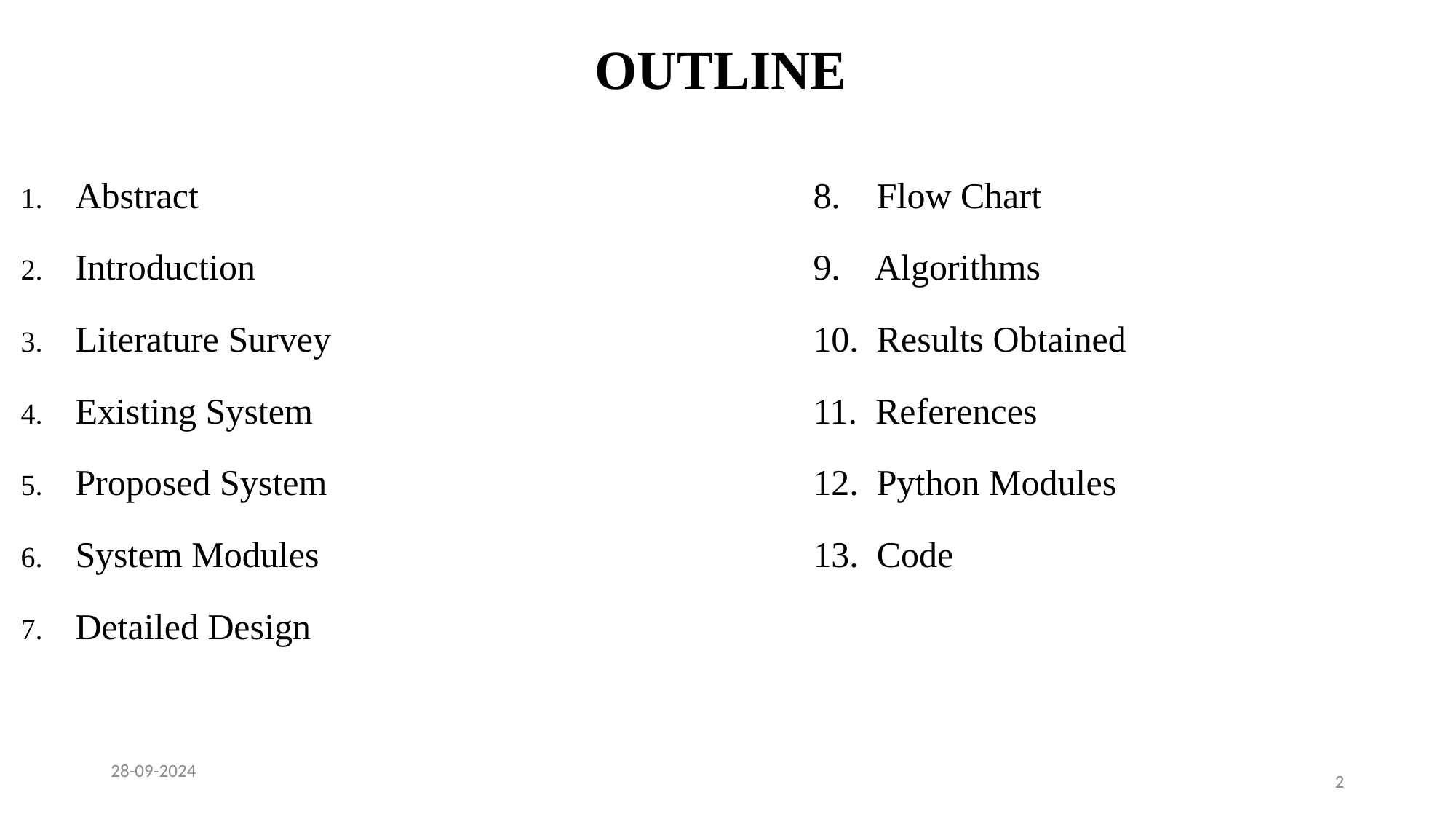

# OUTLINE
Abstract
Introduction
Literature Survey
Existing System
Proposed System
System Modules
Detailed Design

8.    Flow Chart
9.    Algorithms
10.  Results Obtained
11.  References
12.  Python Modules
13.  Code

28-09-2024

2